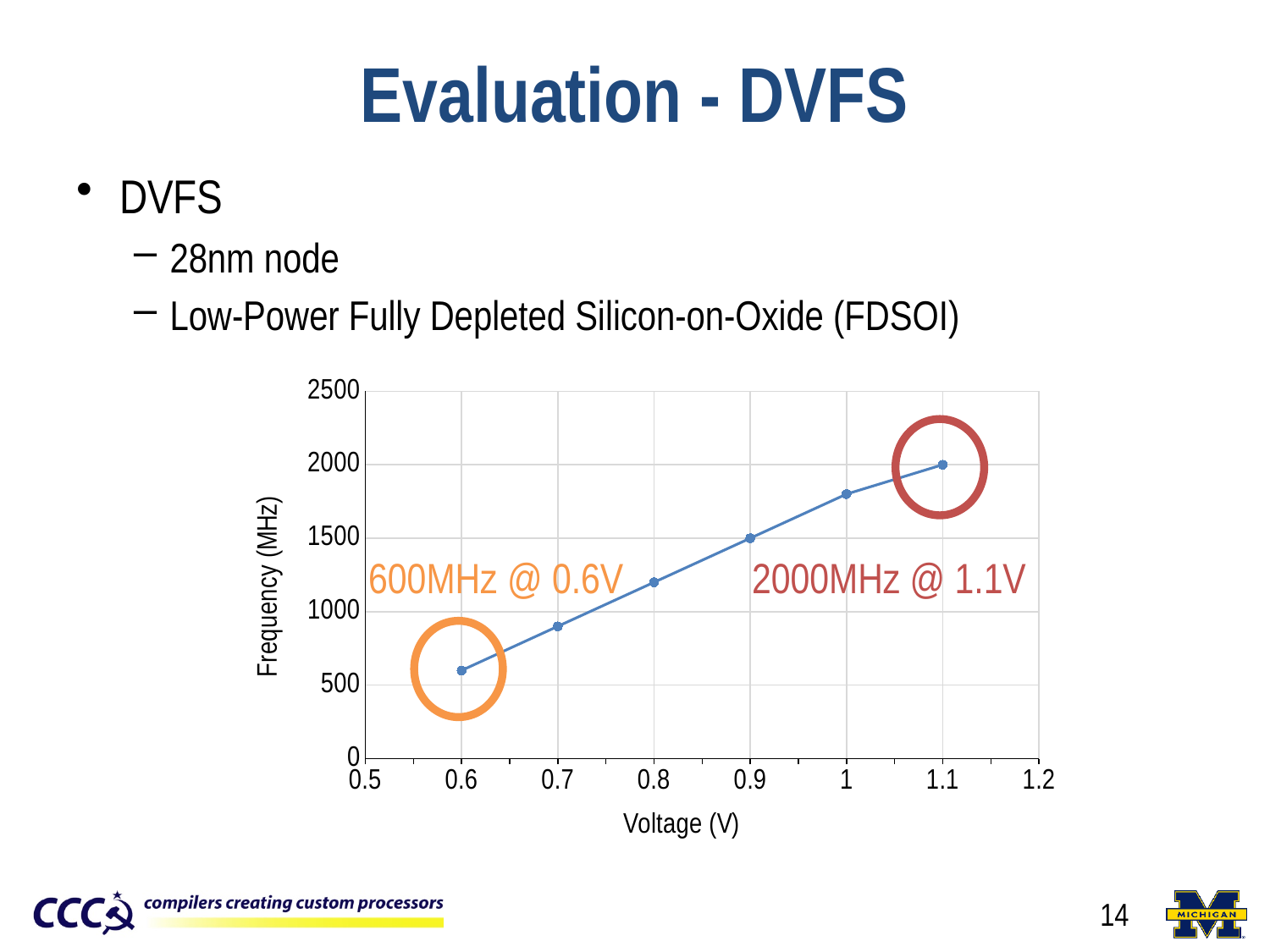

# Evaluation - DVFS
DVFS
28nm node
Low-Power Fully Depleted Silicon-on-Oxide (FDSOI)

### Chart

| Category | Frequency (MHz) |
|---|---|
2000MHz @ 1.1V
600MHz @ 0.6V